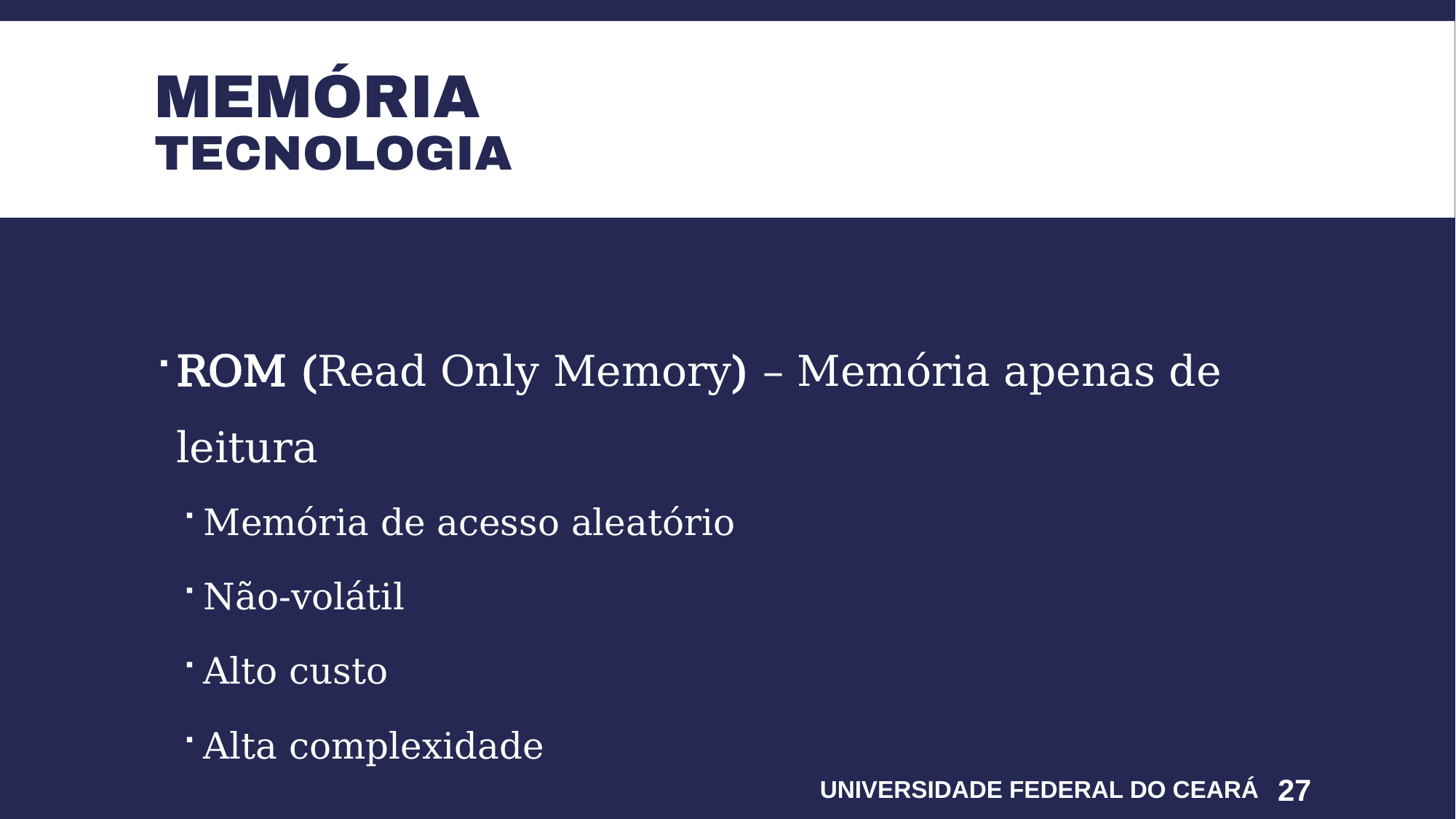

# memória Tecnologia

ROM (Read Only Memory) – Memória apenas de leitura
Memória de acesso aleatório
Não-volátil
Alto custo
Alta complexidade

UNIVERSIDADE FEDERAL DO CEARÁ
27